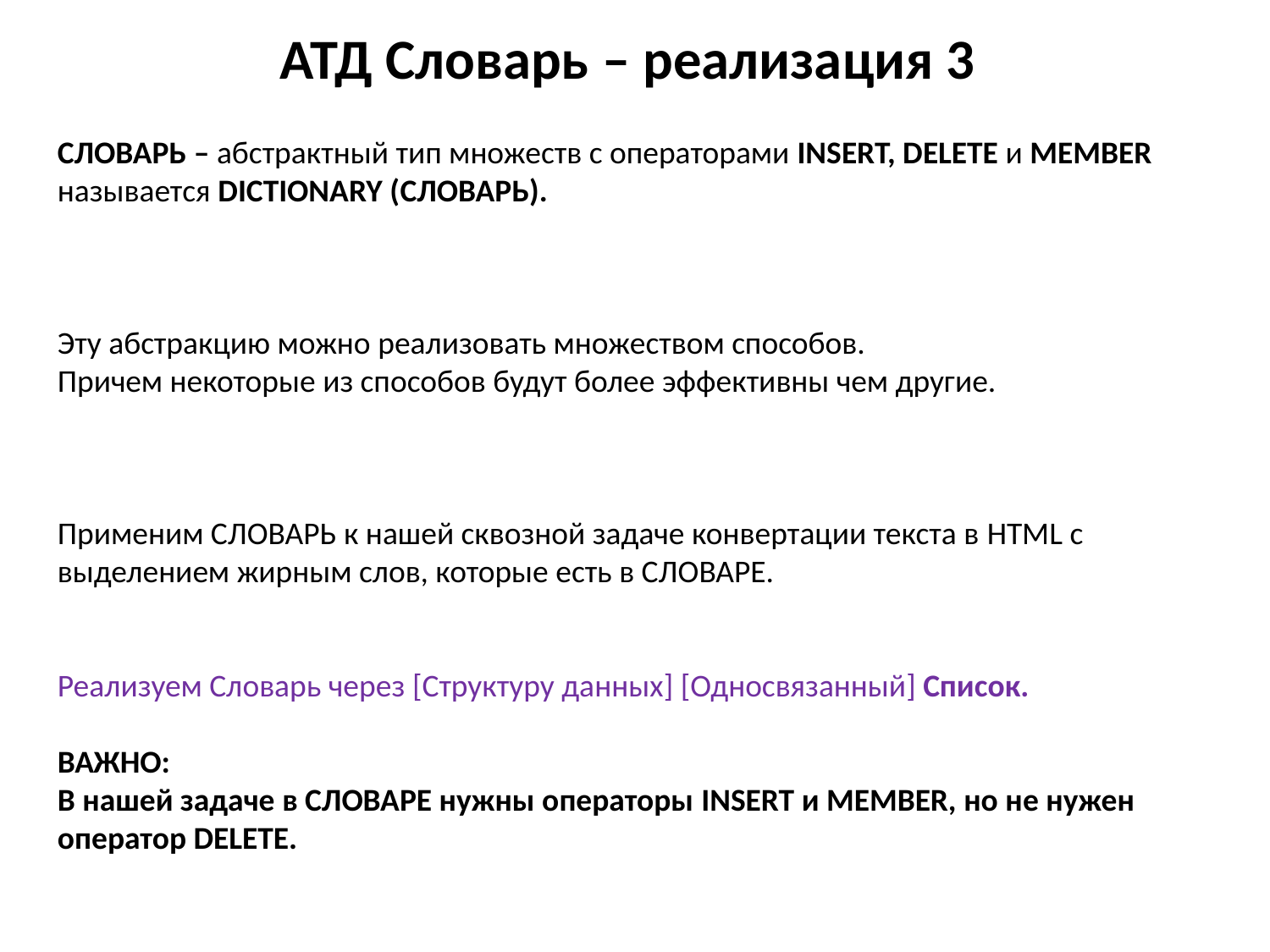

# АТД Словарь – реализация 3
СЛОВАРЬ – абстрактный тип множеств с операторами INSERT, DELETE и MEMBER называется DICTIONARY (СЛОВАРЬ).

Эту абстракцию можно реализовать множеством способов.
Причем некоторые из способов будут более эффективны чем другие.

Применим СЛОВАРЬ к нашей сквозной задаче конвертации текста в HTML с выделением жирным слов, которые есть в СЛОВАРЕ.

Реализуем Словарь через [Структуру данных] [Односвязанный] Список.

ВАЖНО:
В нашей задаче в СЛОВАРЕ нужны операторы INSERT и MEMBER, но не нужен оператор DELETE.